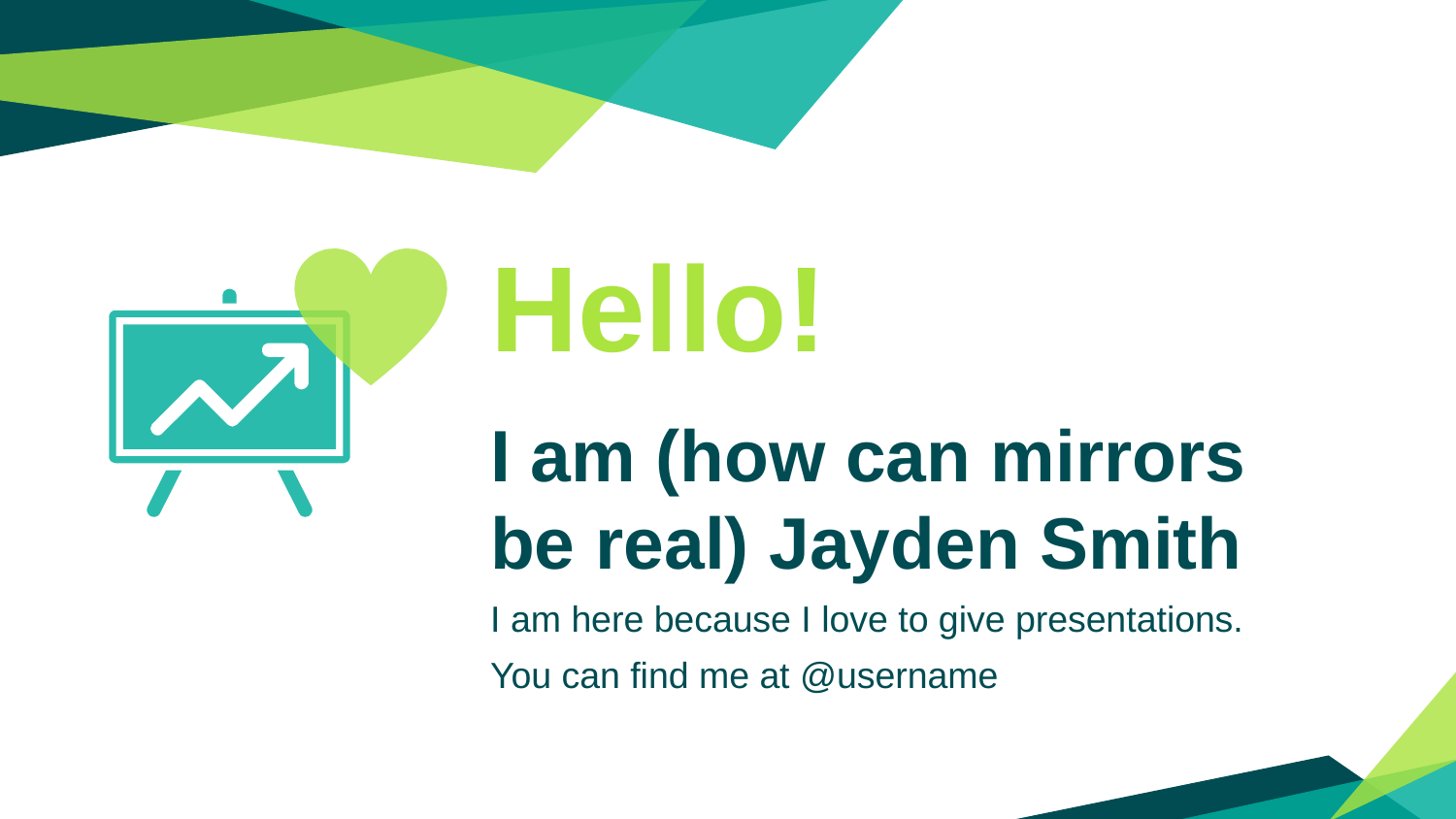

Hello!

I am (how can mirrors be real) Jayden Smith
I am here because I love to give presentations.
You can find me at @username